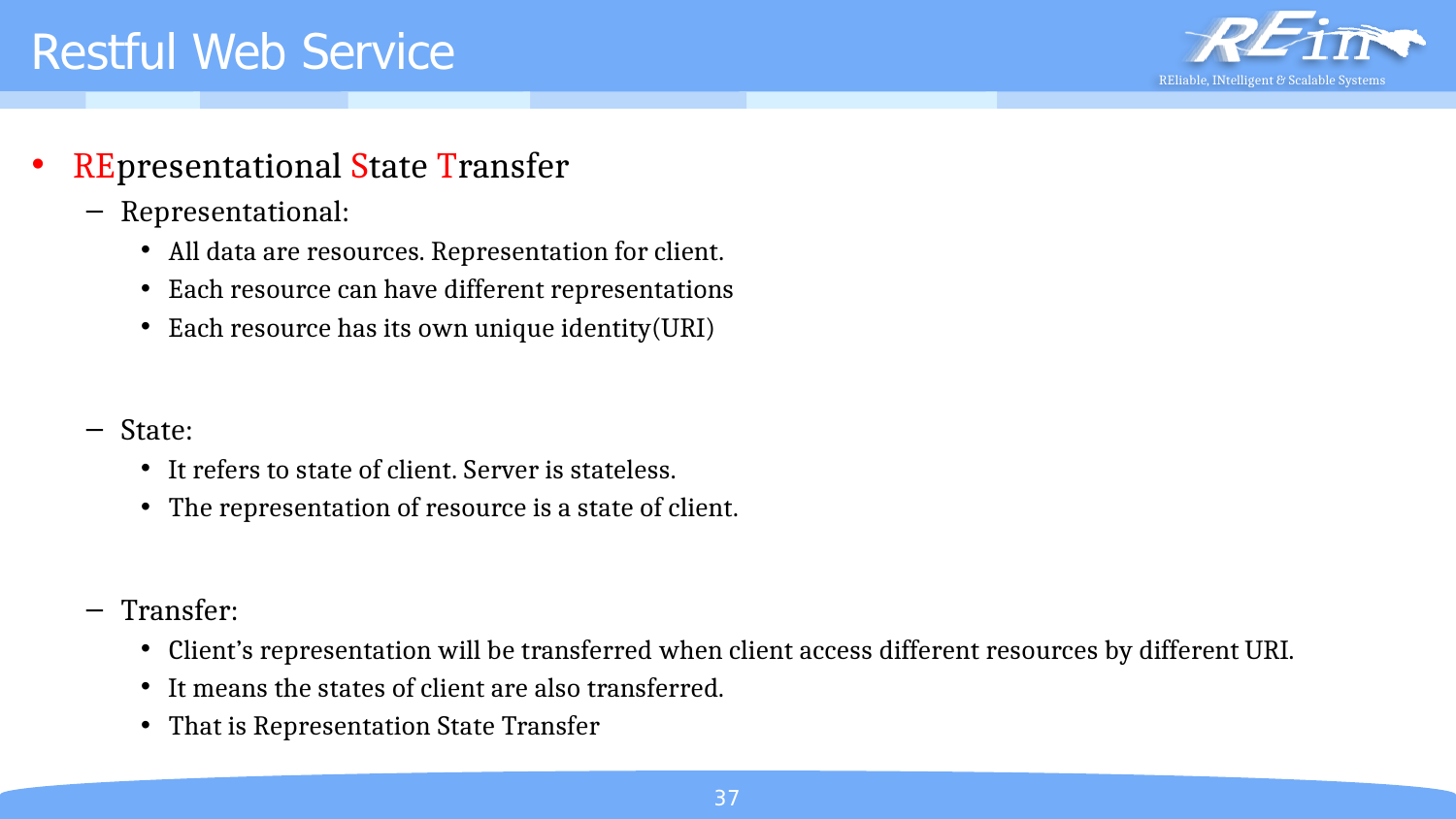

# Restful Web Service
REpresentational State Transfer
Representational:
All data are resources. Representation for client.
Each resource can have different representations
Each resource has its own unique identity(URI)

State:
It refers to state of client. Server is stateless.
The representation of resource is a state of client.

Transfer:
Client’s representation will be transferred when client access different resources by different URI.
It means the states of client are also transferred.
That is Representation State Transfer
37